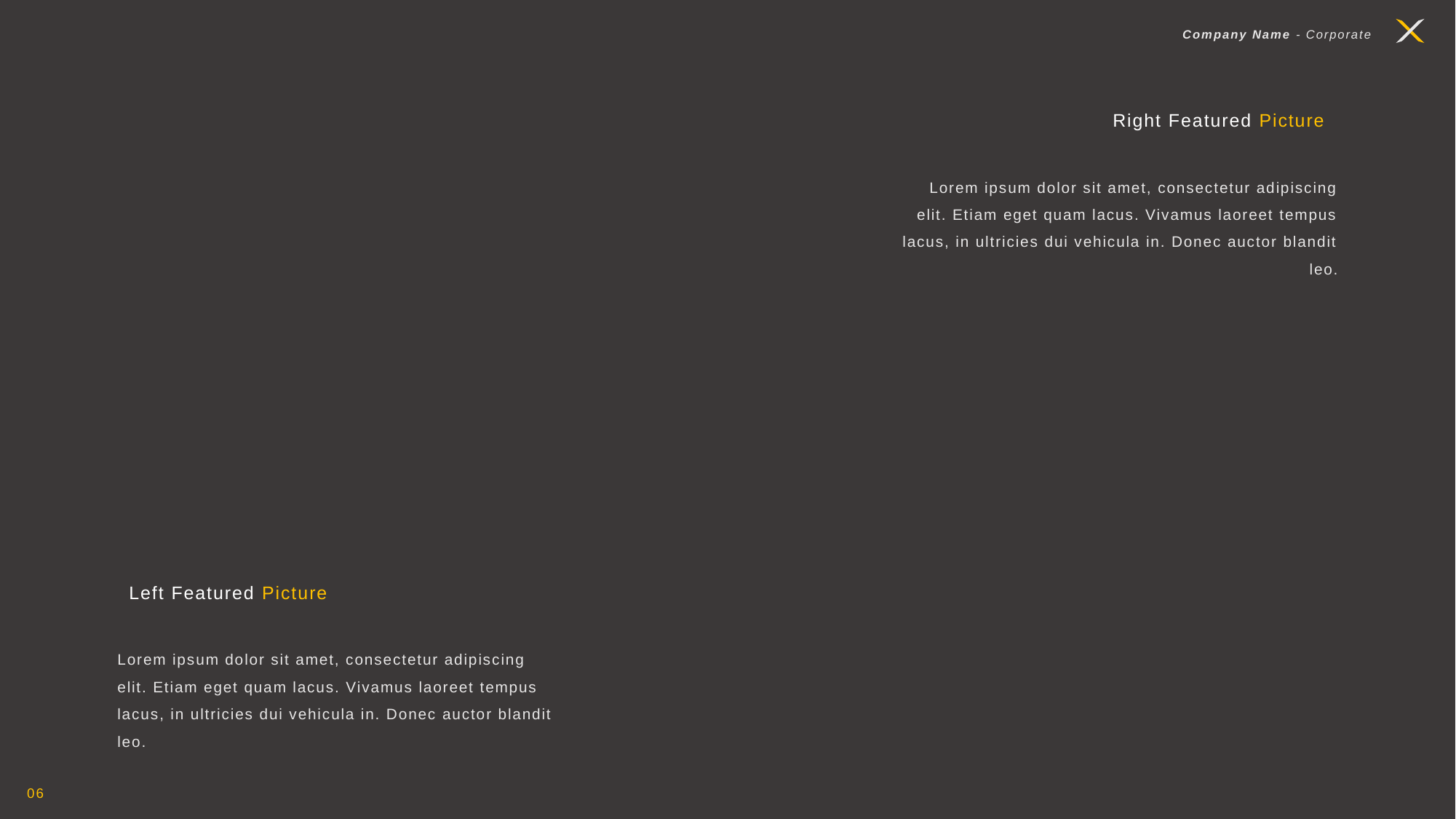

Company Name - Corporate

Right Featured Picture
Lorem ipsum dolor sit amet, consectetur adipiscing elit. Etiam eget quam lacus. Vivamus laoreet tempus lacus, in ultricies dui vehicula in. Donec auctor blandit leo.

Left Featured Picture
Lorem ipsum dolor sit amet, consectetur adipiscing elit. Etiam eget quam lacus. Vivamus laoreet tempus lacus, in ultricies dui vehicula in. Donec auctor blandit leo.
06